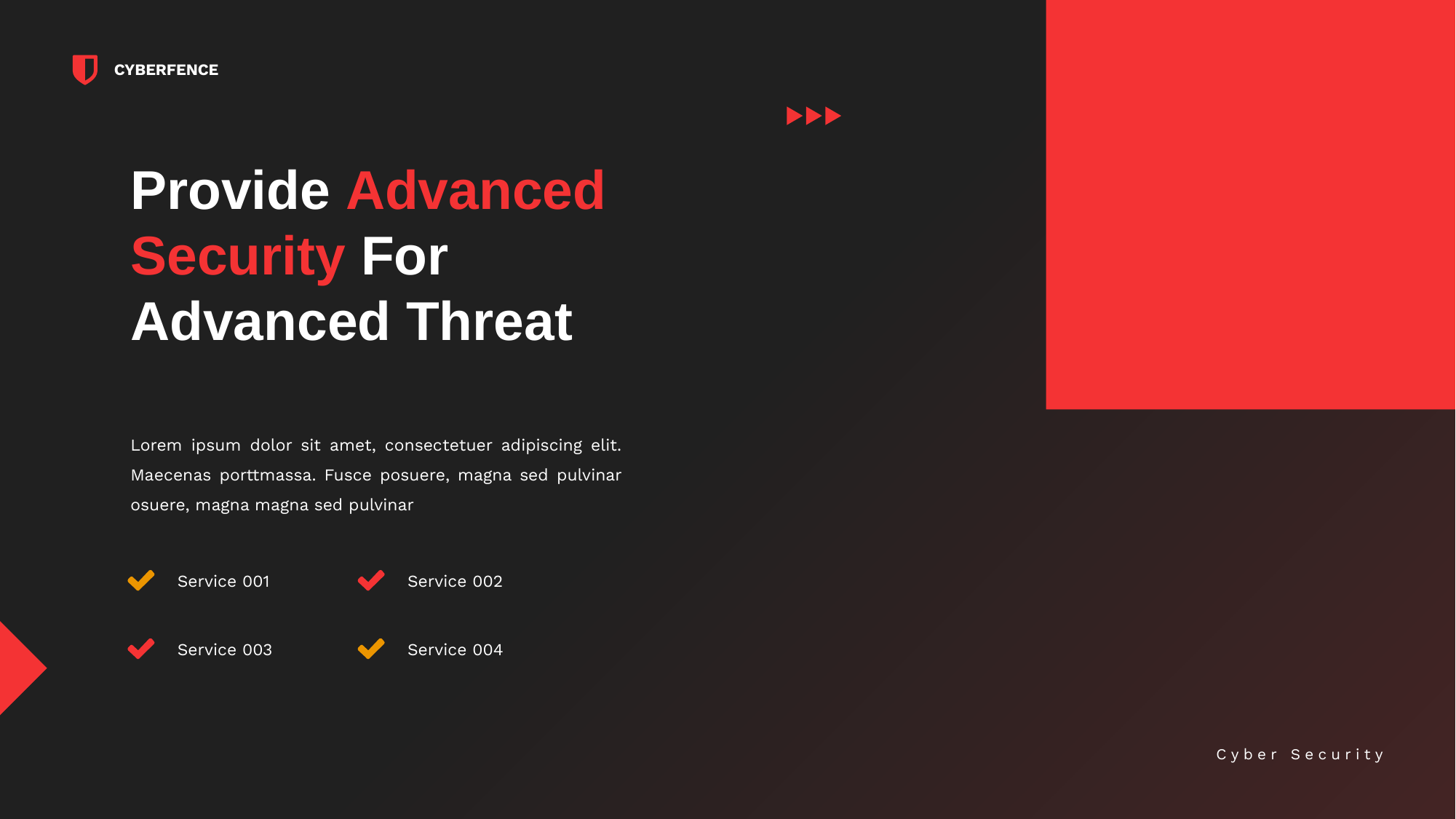

CYBERFENCE

Cyber Security

Provide Advanced Security For Advanced Threat

Lorem ipsum dolor sit amet, consectetuer adipiscing elit. Maecenas porttmassa. Fusce posuere, magna sed pulvinar osuere, magna magna sed pulvinar
Service 001
Service 002

Service 003
Service 004